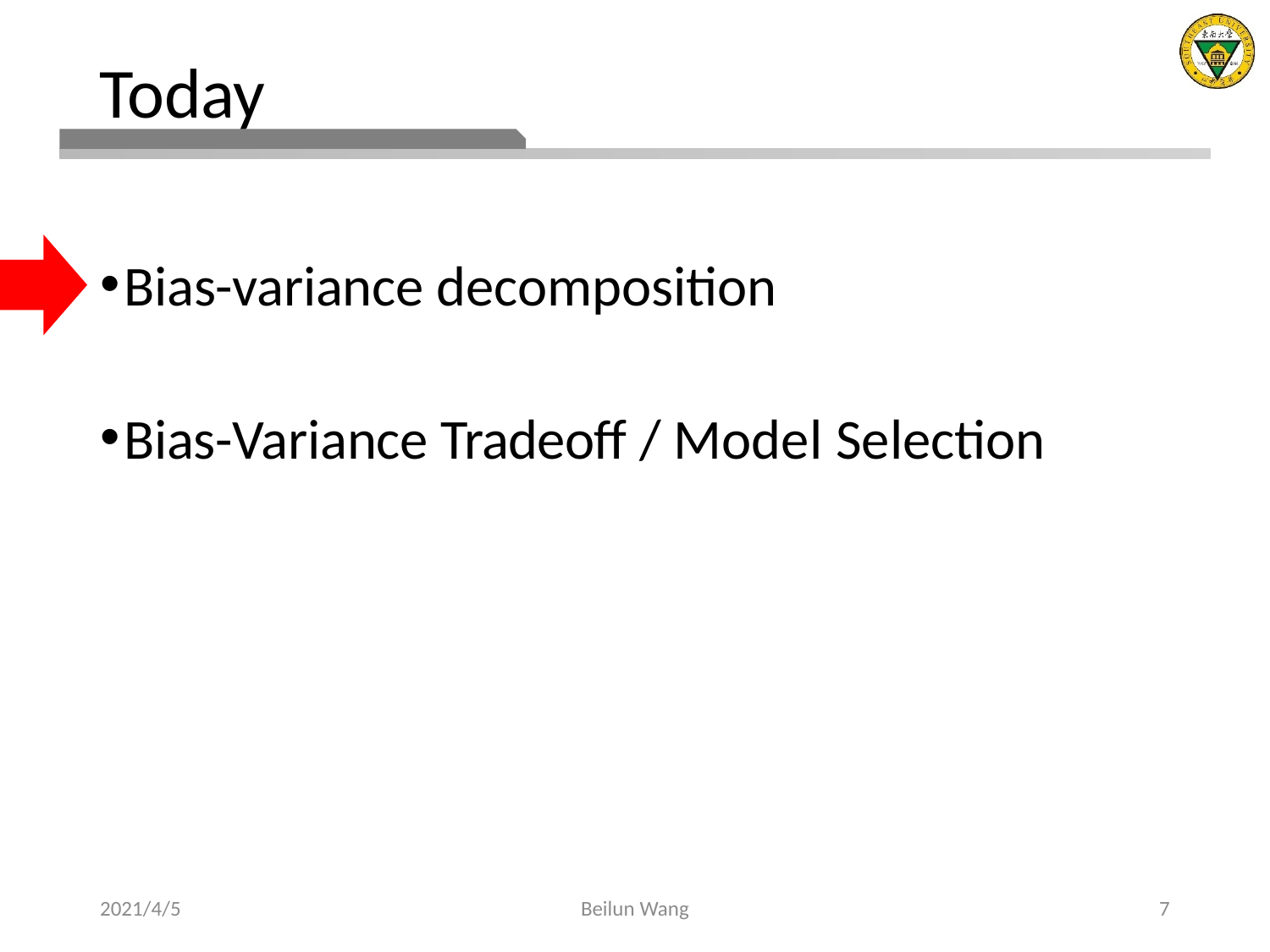

# Today

Bias-variance decomposition

Bias-Variance Tradeoff / Model Selection
2021/4/5
Beilun Wang
7